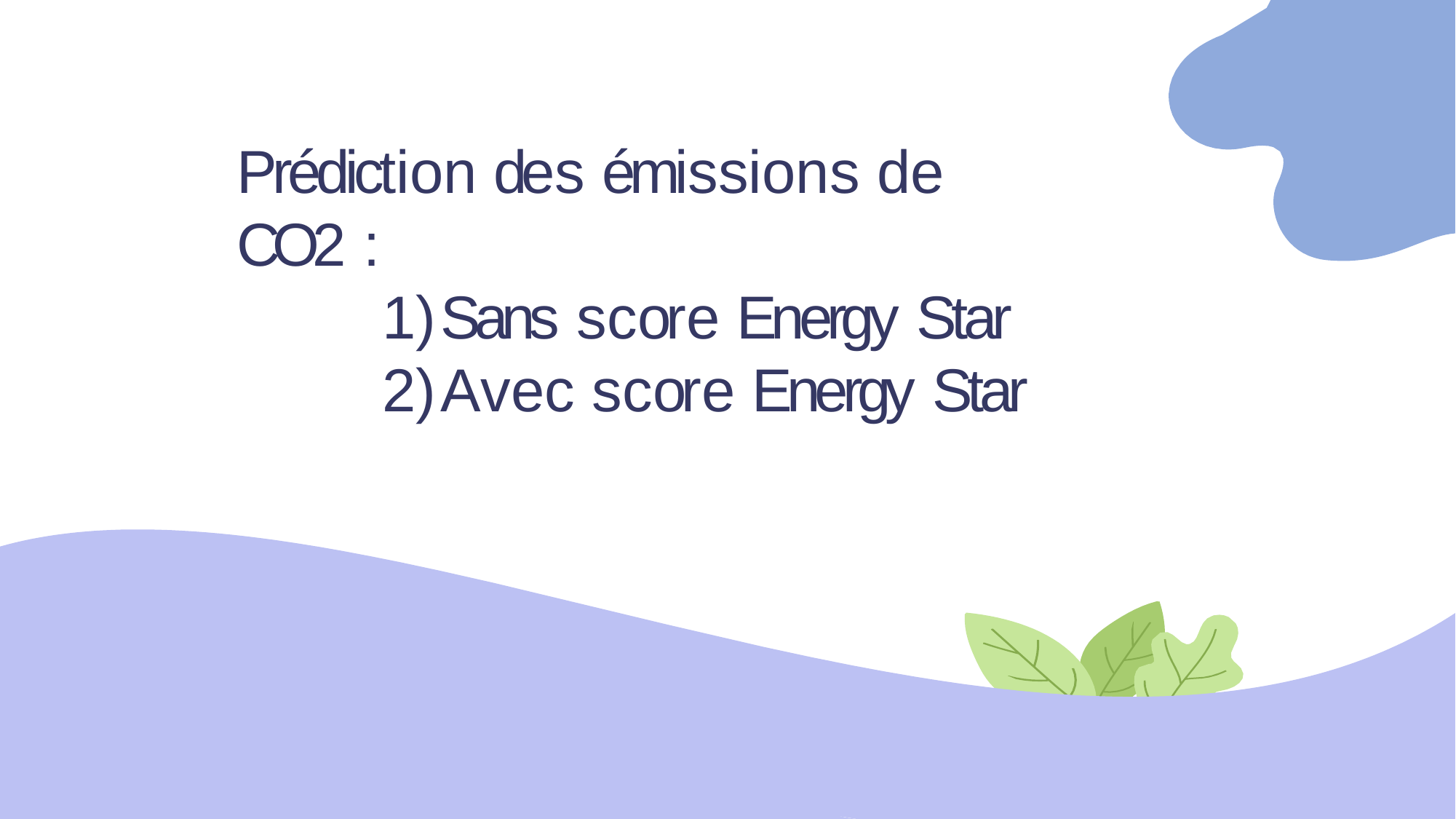

Prédiction des émissions de CO2 :
Sans score Energy Star
Avec score Energy Star